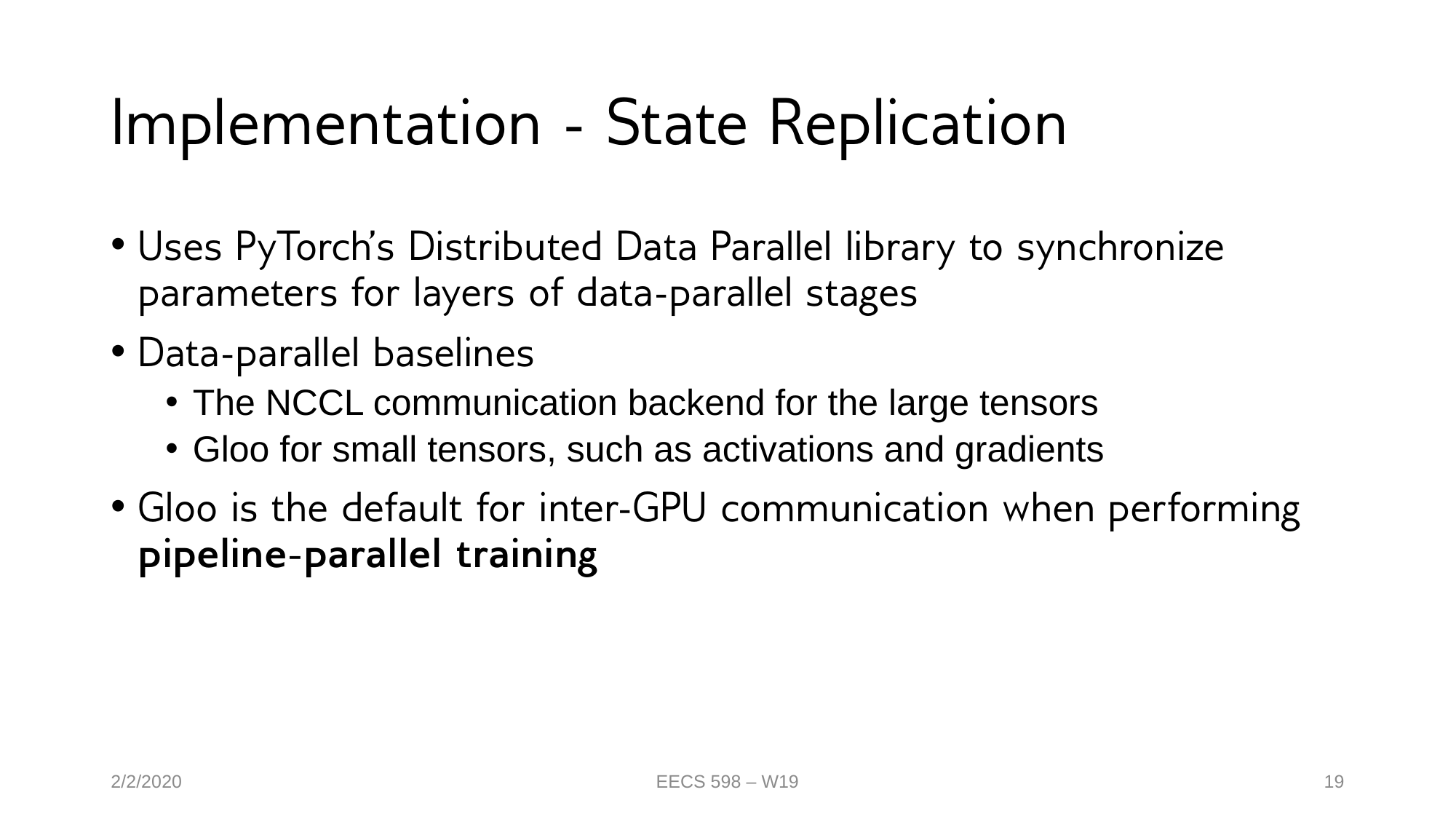

# Implementation - State Replication
Uses PyTorch’s Distributed Data Parallel library to synchronize parameters for layers of data-parallel stages
Data-parallel baselines
The NCCL communication backend for the large tensors
Gloo for small tensors, such as activations and gradients
Gloo is the default for inter-GPU communication when performing pipeline-parallel training
2/2/2020
EECS 598 – W19
19